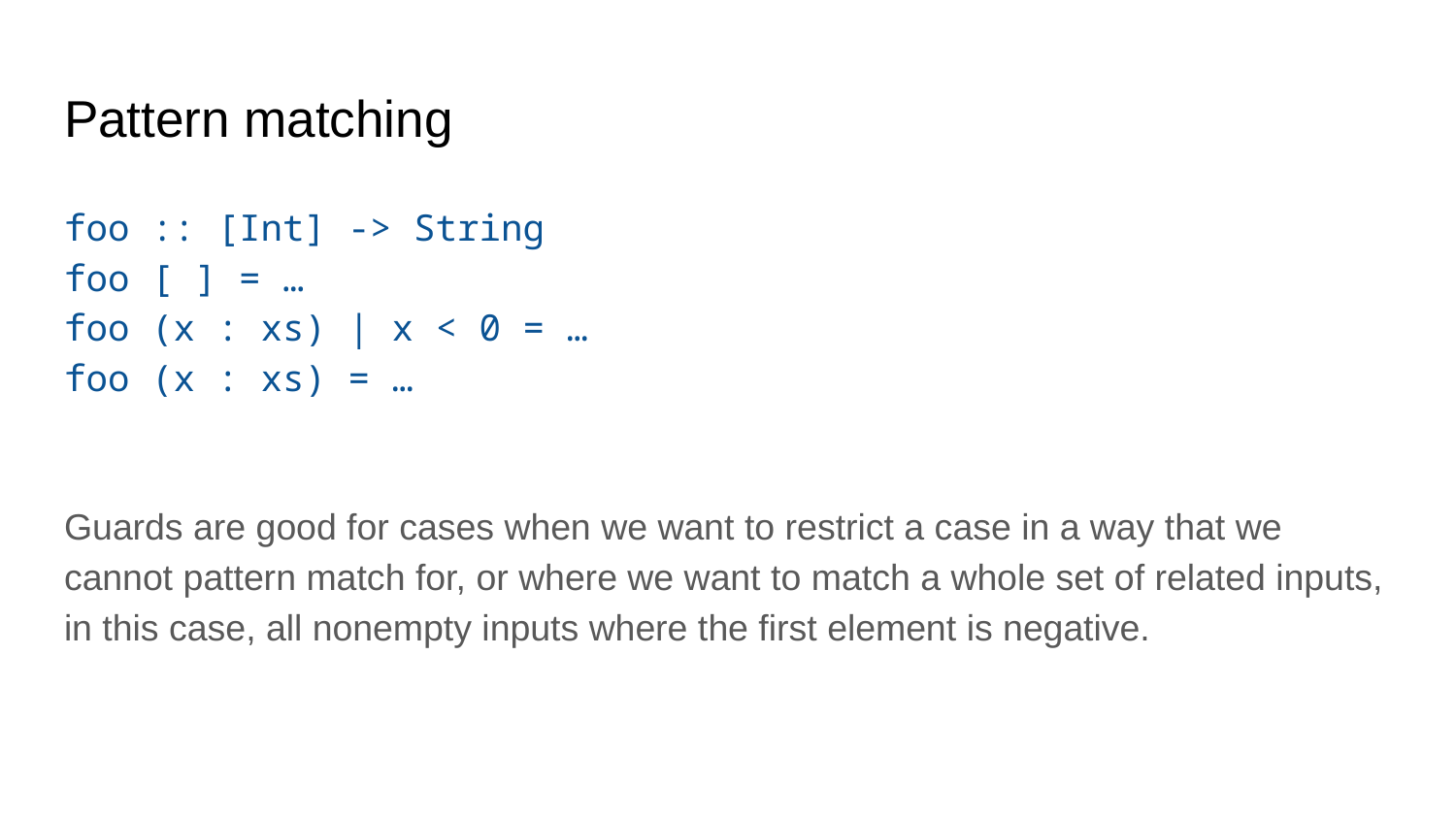

# Pattern matching
foo :: [Int] -> String
foo [ ] = …
foo (x : xs) | x < 0 = …
foo (x : xs) = …

Guards are good for cases when we want to restrict a case in a way that we cannot pattern match for, or where we want to match a whole set of related inputs,
in this case, all nonempty inputs where the first element is negative.